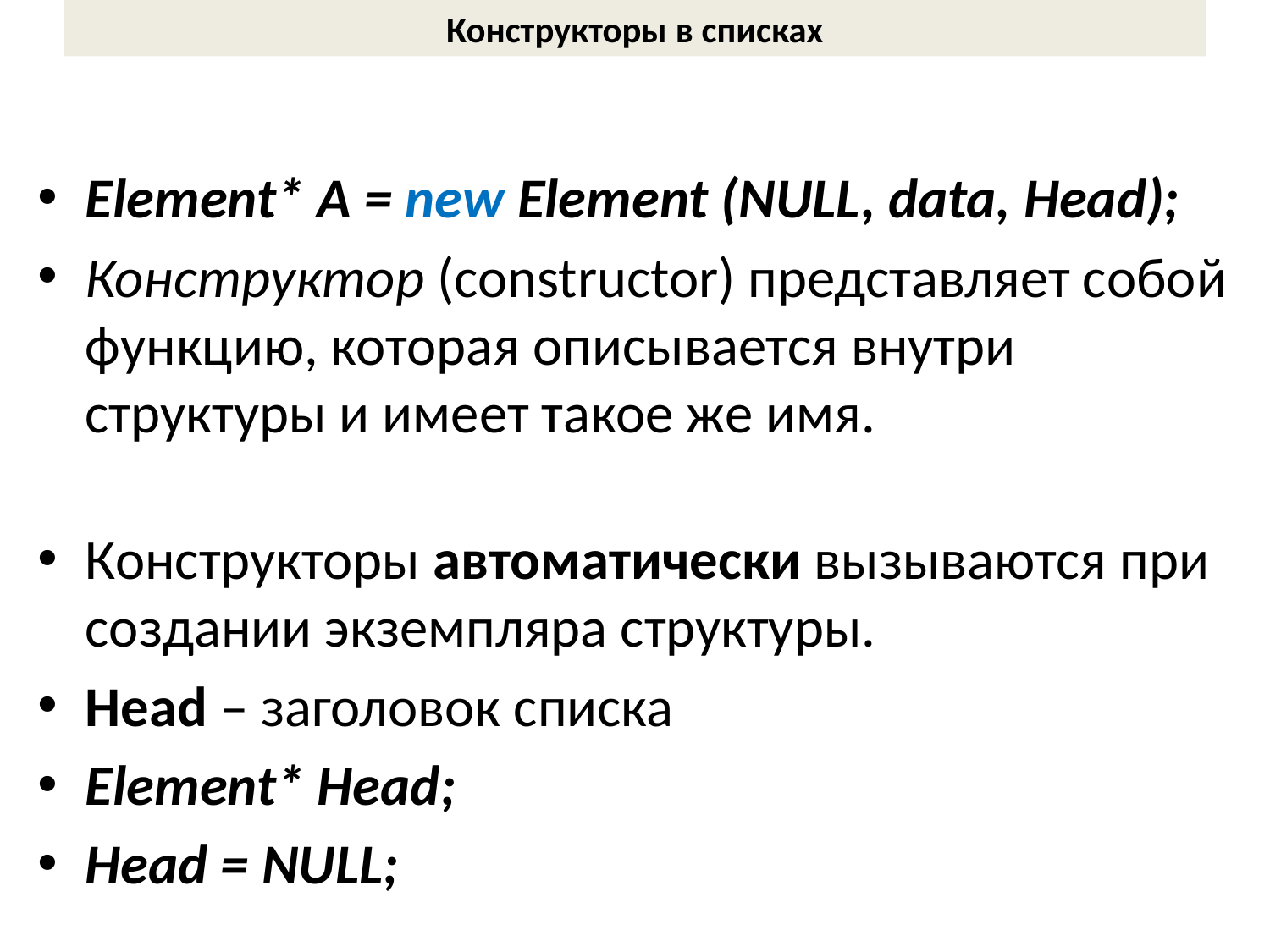

# Конструкторы в списках

Element* A = new Element (NULL, data, Head);
Конструктор (constructor) представляет собой функцию, которая описывается внутри структуры и имеет такое же имя.
Конструкторы автоматически вызываются при создании экземпляра структуры.
Head – заголовок списка
Element* Head;
Head = NULL;